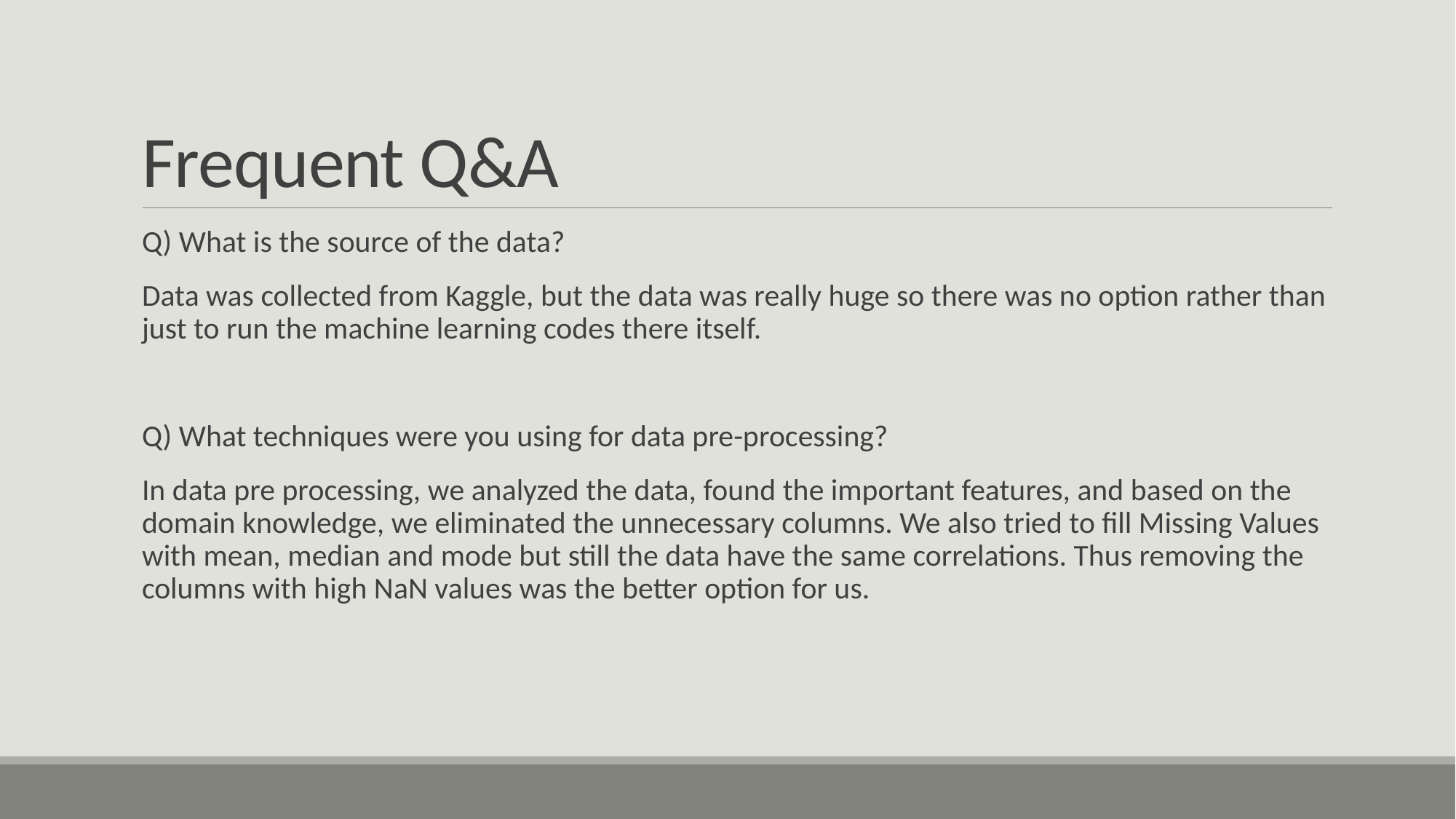

# Frequent Q&A
Q) What is the source of the data?
Data was collected from Kaggle, but the data was really huge so there was no option rather than just to run the machine learning codes there itself.

Q) What techniques were you using for data pre-processing?
In data pre processing, we analyzed the data, found the important features, and based on the domain knowledge, we eliminated the unnecessary columns. We also tried to fill Missing Values with mean, median and mode but still the data have the same correlations. Thus removing the columns with high NaN values was the better option for us.